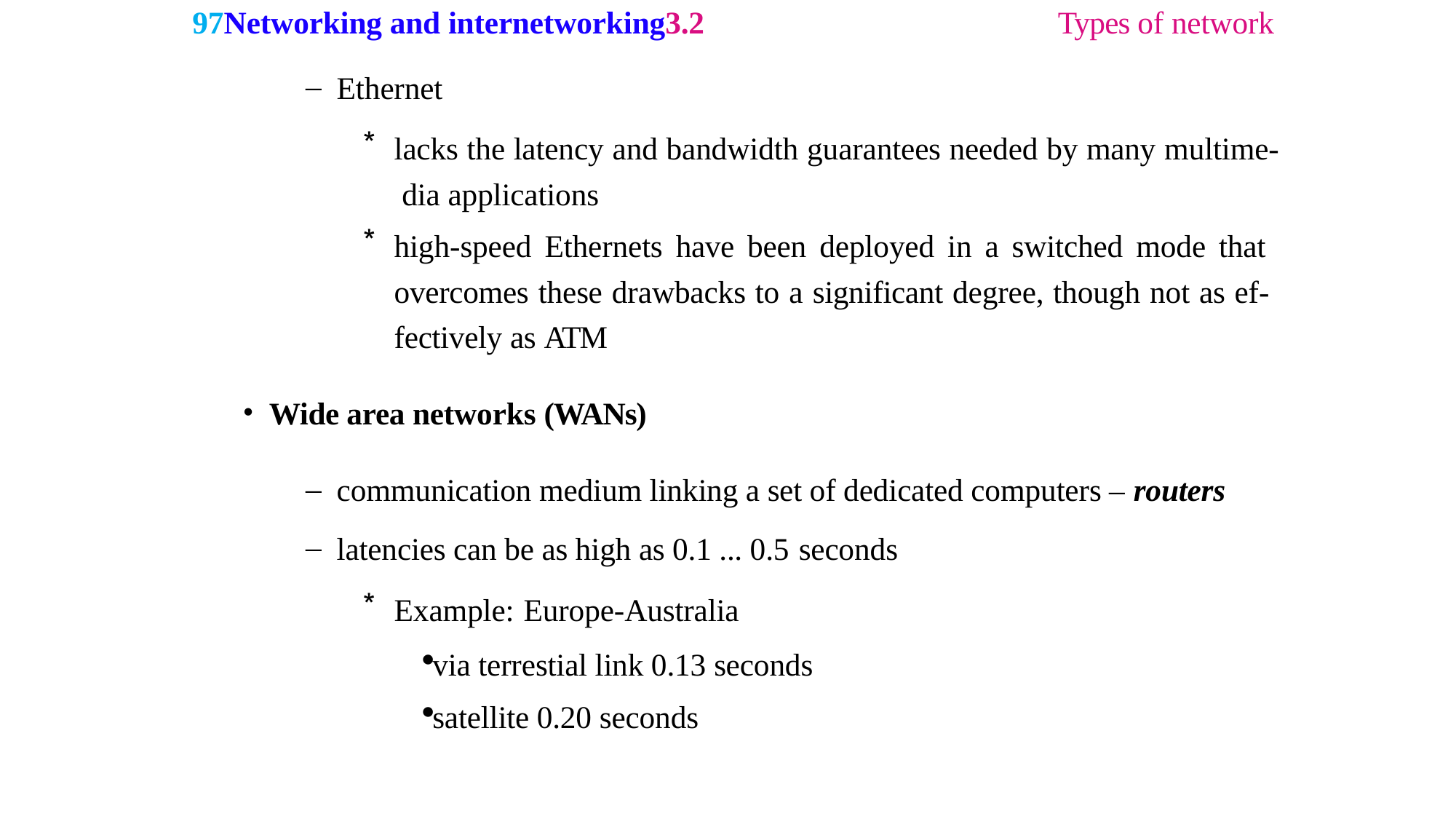

97Networking and internetworking3.2	Types of network
Ethernet
lacks the latency and bandwidth guarantees needed by many multime-  dia applications
high-speed Ethernets have been deployed in a switched mode that  overcomes these drawbacks to a significant degree, though not as ef-  fectively as ATM

Wide area networks (WANs)

communication medium linking a set of dedicated computers – routers
latencies can be as high as 0.1 ... 0.5 seconds
Example: Europe-Australia
via terrestial link 0.13 seconds
satellite 0.20 seconds